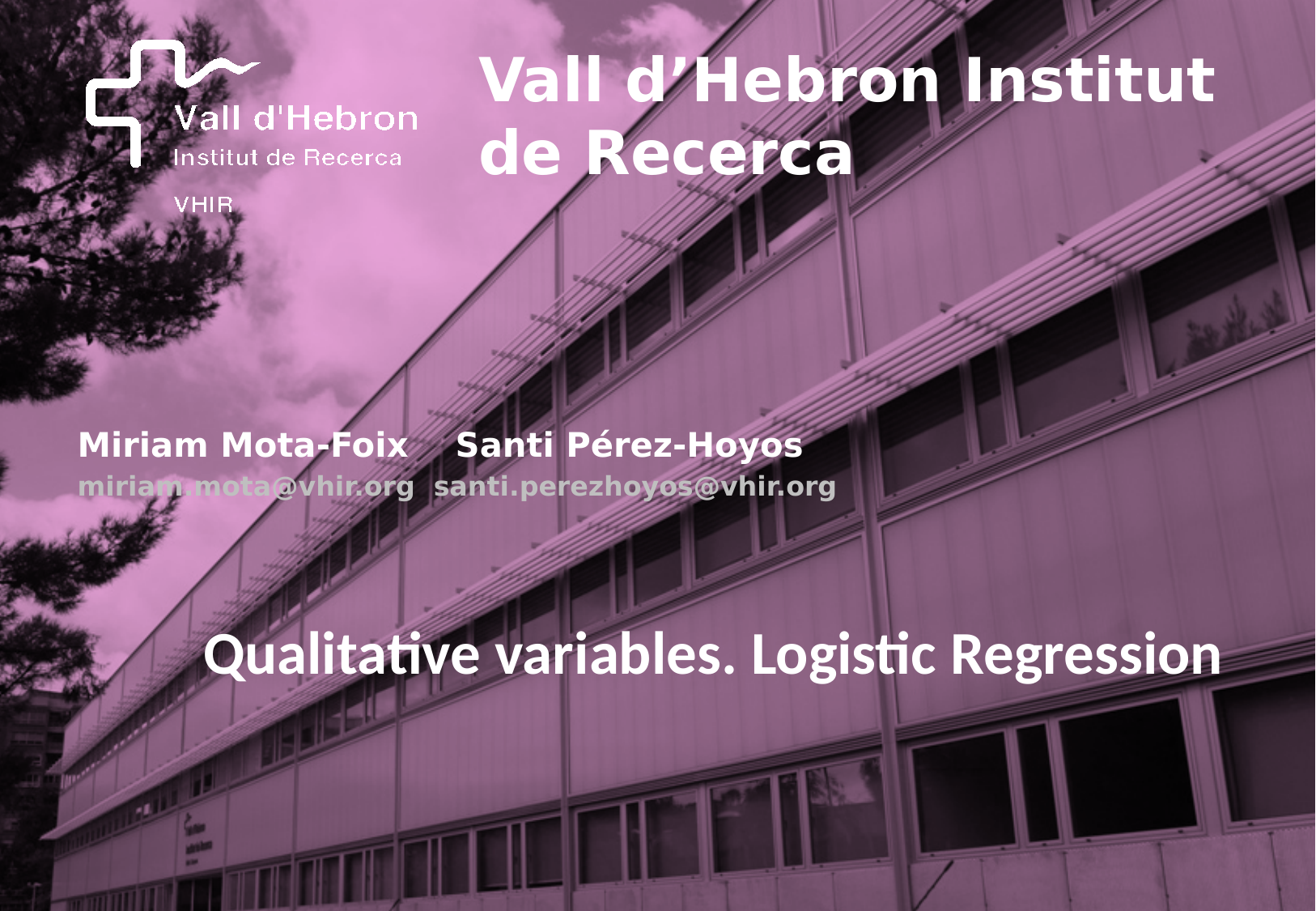

Miriam Mota-Foix    Santi Pérez-Hoyos
miriam.mota@vhir.org  santi.perezhoyos@vhir.org
Qualitative variables. Logistic Regression